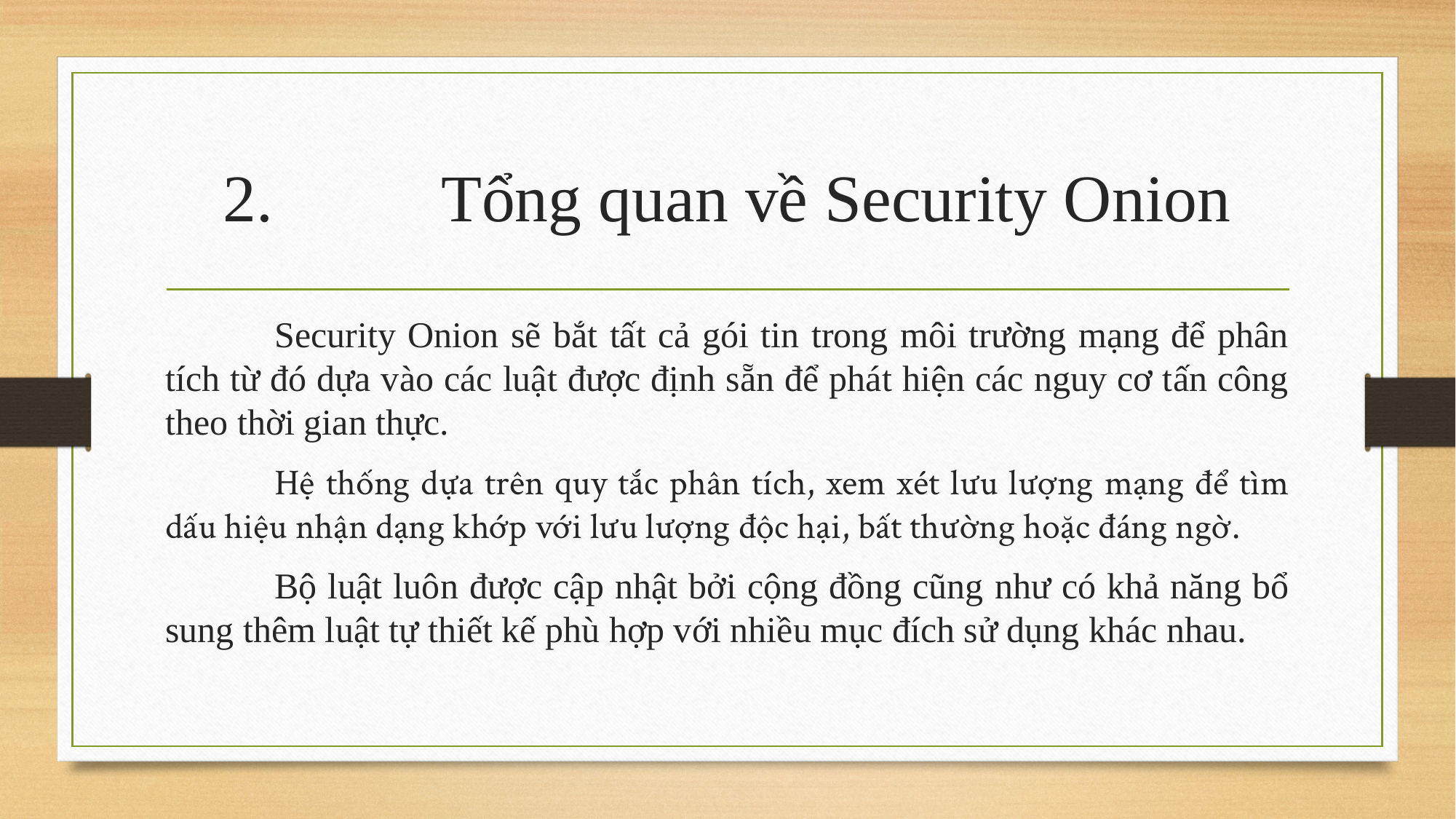

# 2.		Tổng quan về Security Onion
	Security Onion sẽ bắt tất cả gói tin trong môi trường mạng để phân tích từ đó dựa vào các luật được định sẵn để phát hiện các nguy cơ tấn công theo thời gian thực.
	Hệ thống dựa trên quy tắc phân tích, xem xét lưu lượng mạng để tìm dấu hiệu nhận dạng khớp với lưu lượng độc hại, bất thường hoặc đáng ngờ.
	Bộ luật luôn được cập nhật bởi cộng đồng cũng như có khả năng bổ sung thêm luật tự thiết kế phù hợp với nhiều mục đích sử dụng khác nhau.